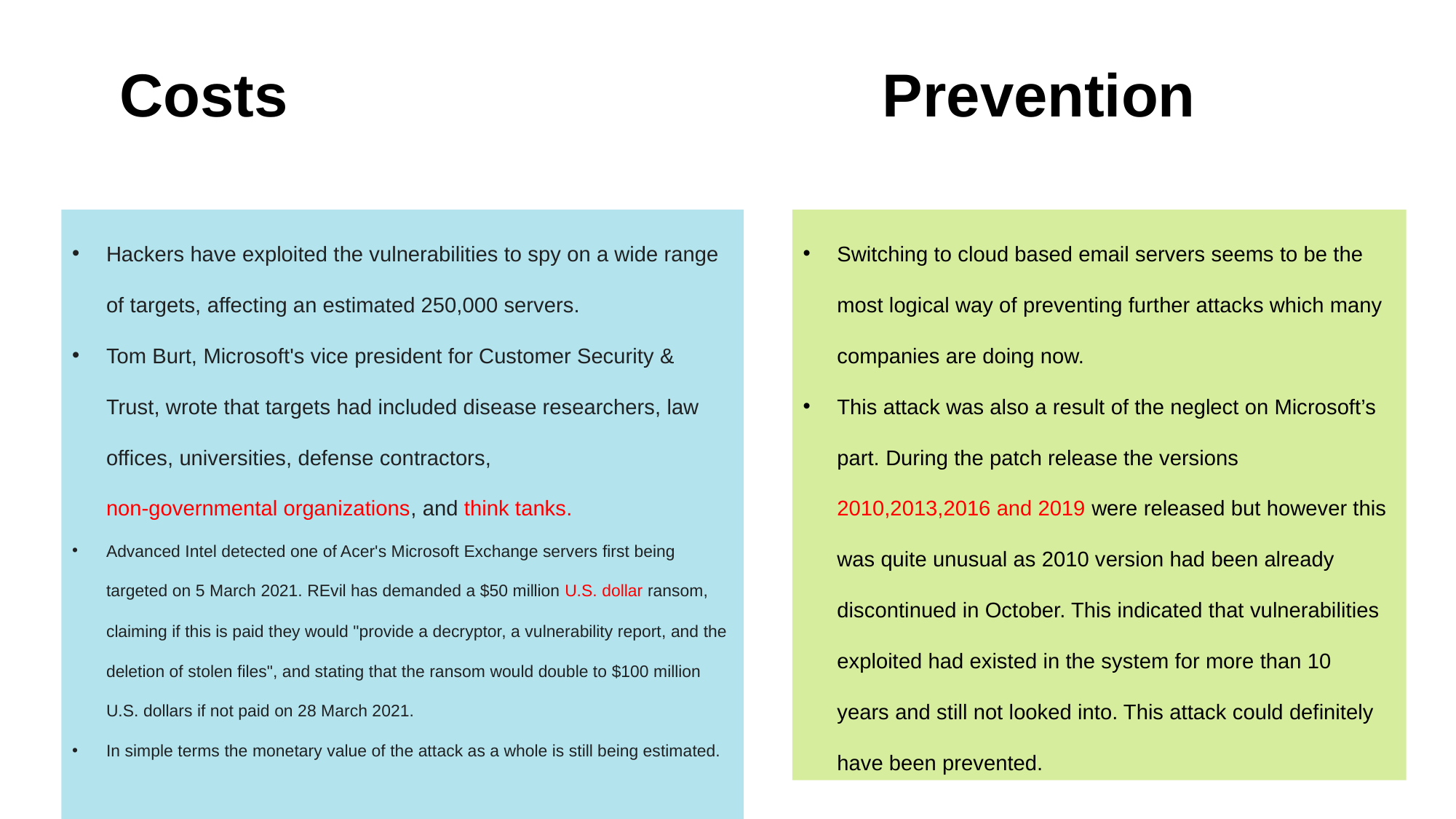

Costs
Prevention
Switching to cloud based email servers seems to be the most logical way of preventing further attacks which many companies are doing now.
This attack was also a result of the neglect on Microsoft’s part. During the patch release the versions 2010,2013,2016 and 2019 were released but however this was quite unusual as 2010 version had been already discontinued in October. This indicated that vulnerabilities exploited had existed in the system for more than 10  years and still not looked into. This attack could definitely have been prevented.
Hackers have exploited the vulnerabilities to spy on a wide range of targets, affecting an estimated 250,000 servers.
Tom Burt, Microsoft's vice president for Customer Security & Trust, wrote that targets had included disease researchers, law offices, universities, defense contractors, non-governmental organizations, and think tanks.
Advanced Intel detected one of Acer's Microsoft Exchange servers first being targeted on 5 March 2021. REvil has demanded a $50 million U.S. dollar ransom, claiming if this is paid they would "provide a decryptor, a vulnerability report, and the deletion of stolen files", and stating that the ransom would double to $100 million U.S. dollars if not paid on 28 March 2021.
In simple terms the monetary value of the attack as a whole is still being estimated.